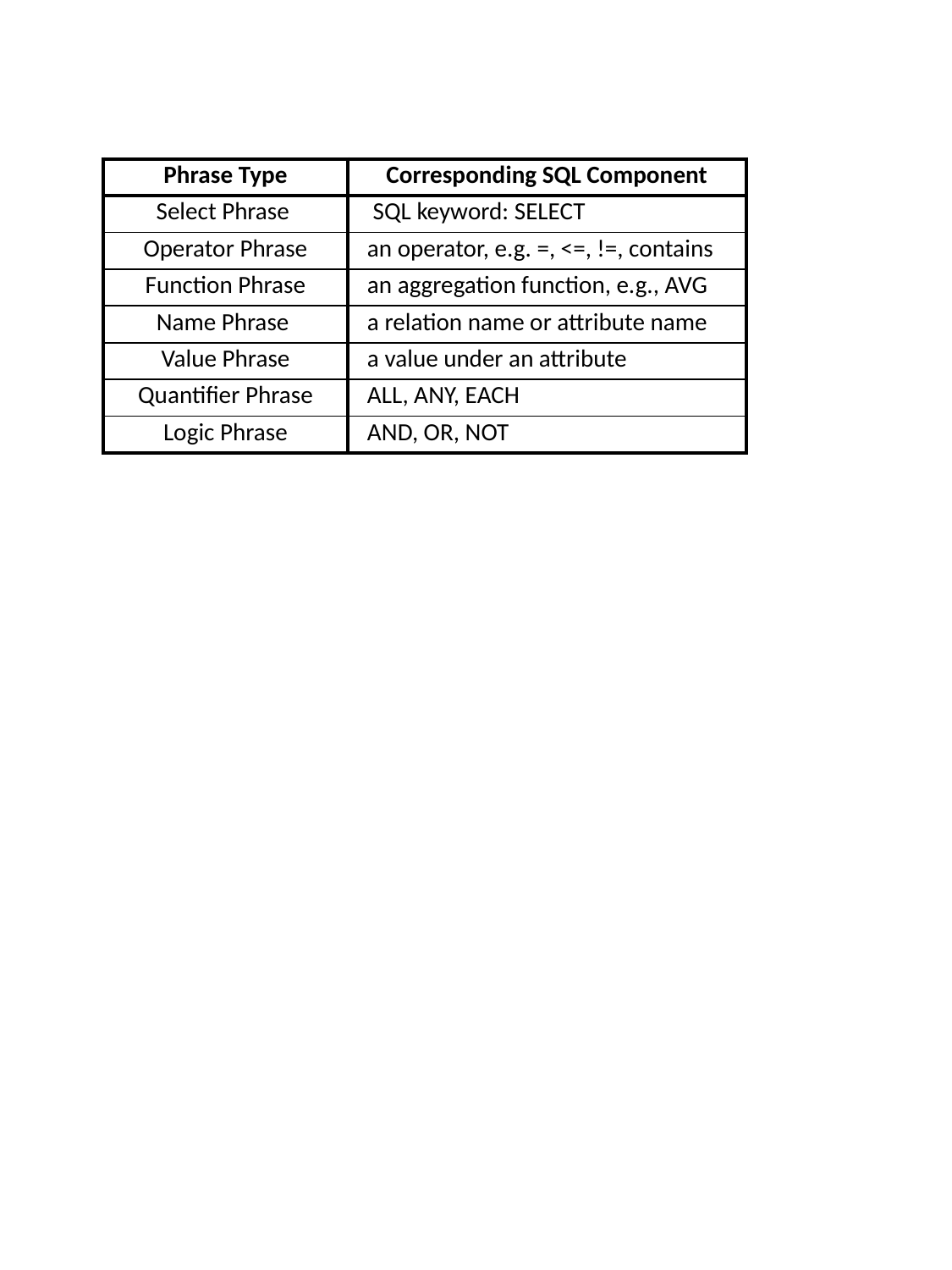

| Phrase Type | Corresponding SQL Component |
| --- | --- |
| Select Phrase | SQL keyword: SELECT |
| Operator Phrase | an operator, e.g. =, <=, !=, contains |
| Function Phrase | an aggregation function, e.g., AVG |
| Name Phrase | a relation name or attribute name |
| Value Phrase | a value under an attribute |
| Quantiﬁer Phrase | ALL, ANY, EACH |
| Logic Phrase | AND, OR, NOT |